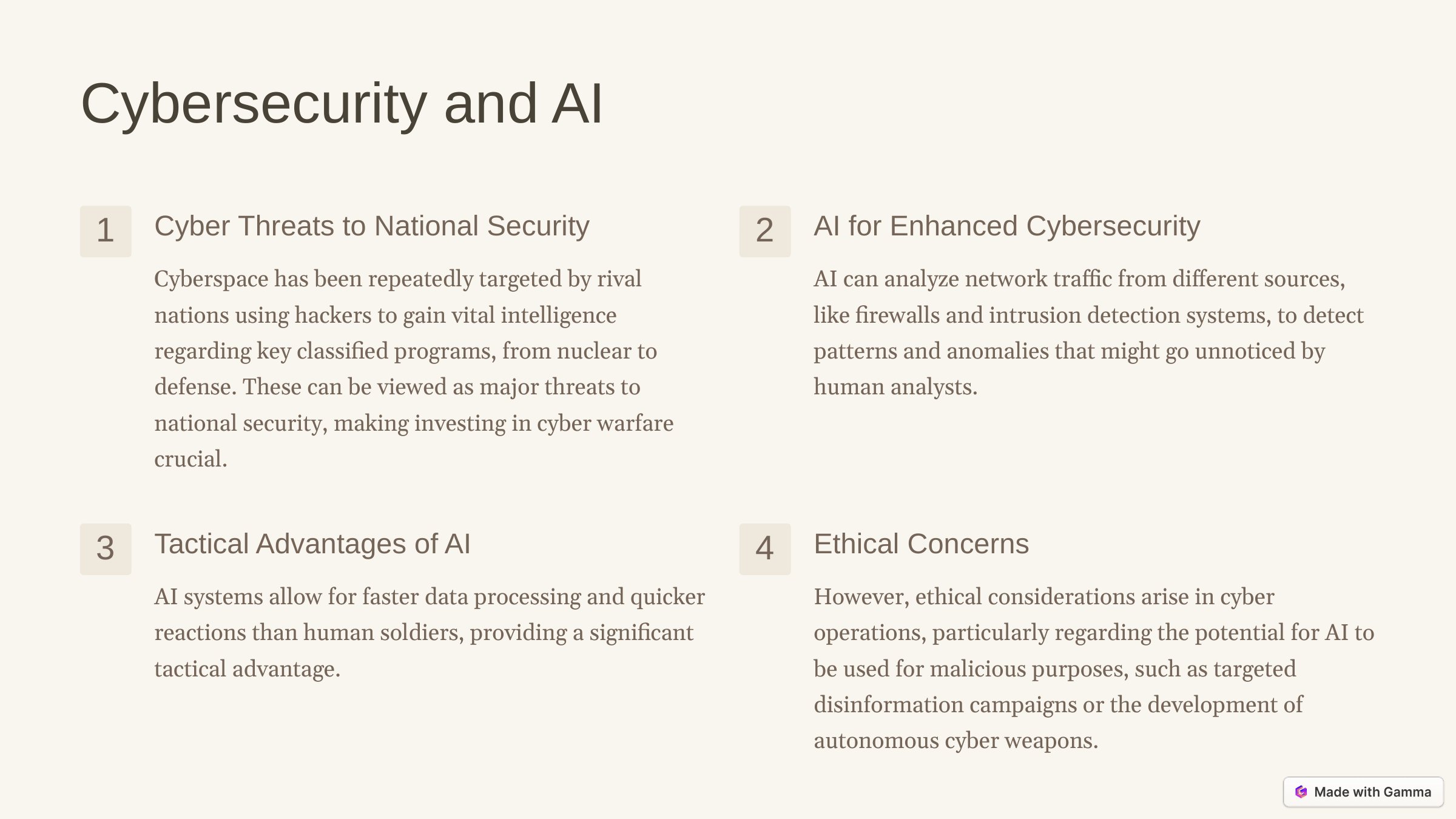

Cybersecurity and AI

Cyber Threats to National Security

AI for Enhanced Cybersecurity
1
2
Cyberspace has been repeatedly targeted by rival nations using hackers to gain vital intelligence regarding key classified programs, from nuclear to defense. These can be viewed as major threats to national security, making investing in cyber warfare crucial.
AI can analyze network traffic from different sources, like firewalls and intrusion detection systems, to detect patterns and anomalies that might go unnoticed by human analysts.

Tactical Advantages of AI

Ethical Concerns
3
4
AI systems allow for faster data processing and quicker reactions than human soldiers, providing a significant tactical advantage.
However, ethical considerations arise in cyber operations, particularly regarding the potential for AI to be used for malicious purposes, such as targeted disinformation campaigns or the development of autonomous cyber weapons.